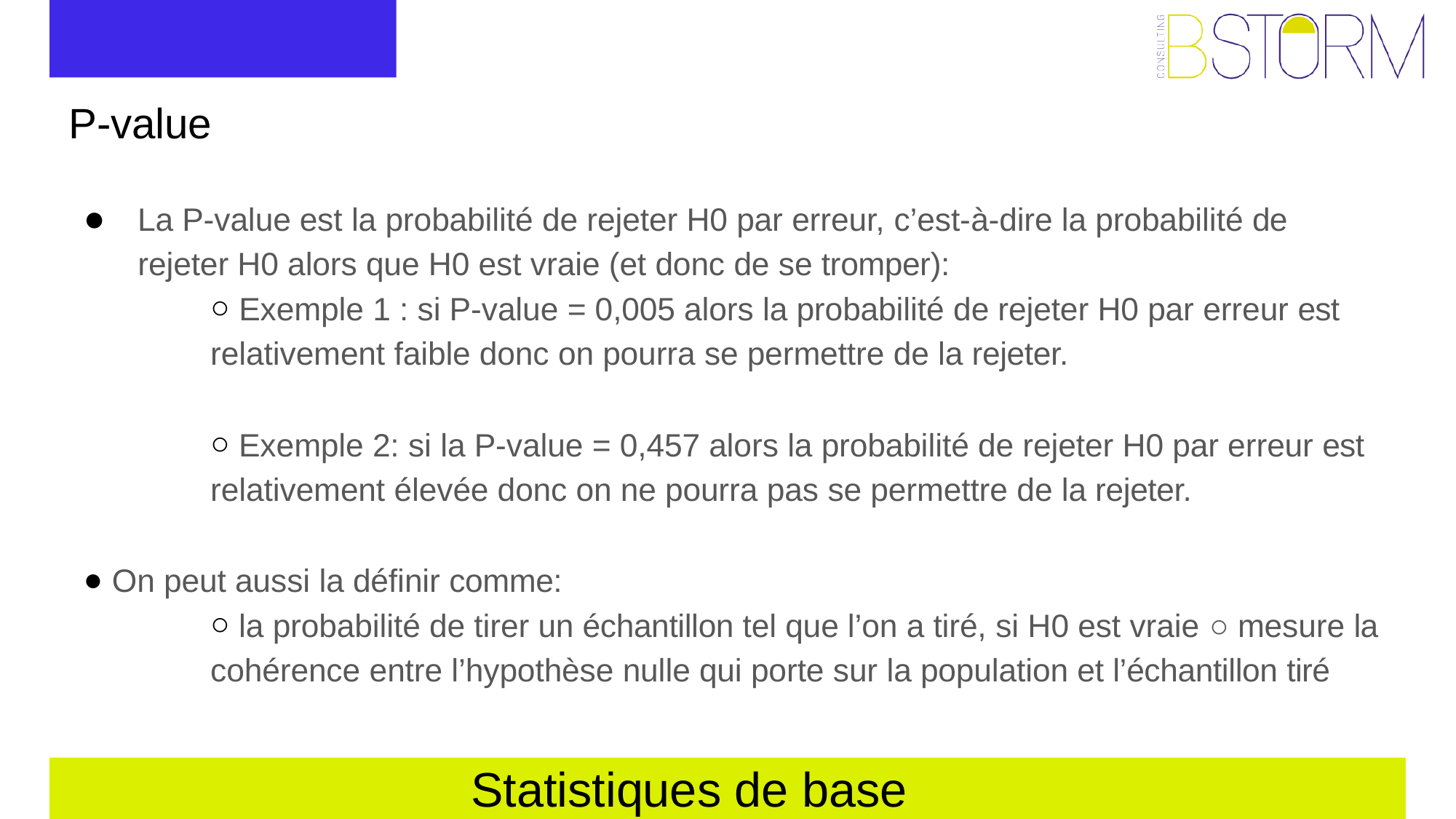

# P-value
La P-value est la probabilité de rejeter H0 par erreur, c’est-à-dire la probabilité de
rejeter H0 alors que H0 est vraie (et donc de se tromper):
Exemple 1 : si P-value = 0,005 alors la probabilité de rejeter H0 par erreur est
relativement faible donc on pourra se permettre de la rejeter.

Exemple 2: si la P-value = 0,457 alors la probabilité de rejeter H0 par erreur est
relativement élevée donc on ne pourra pas se permettre de la rejeter.

On peut aussi la définir comme:
la probabilité de tirer un échantillon tel que l’on a tiré, si H0 est vraie ○ mesure la
cohérence entre l’hypothèse nulle qui porte sur la population et l’échantillon tiré
Statistiques de base